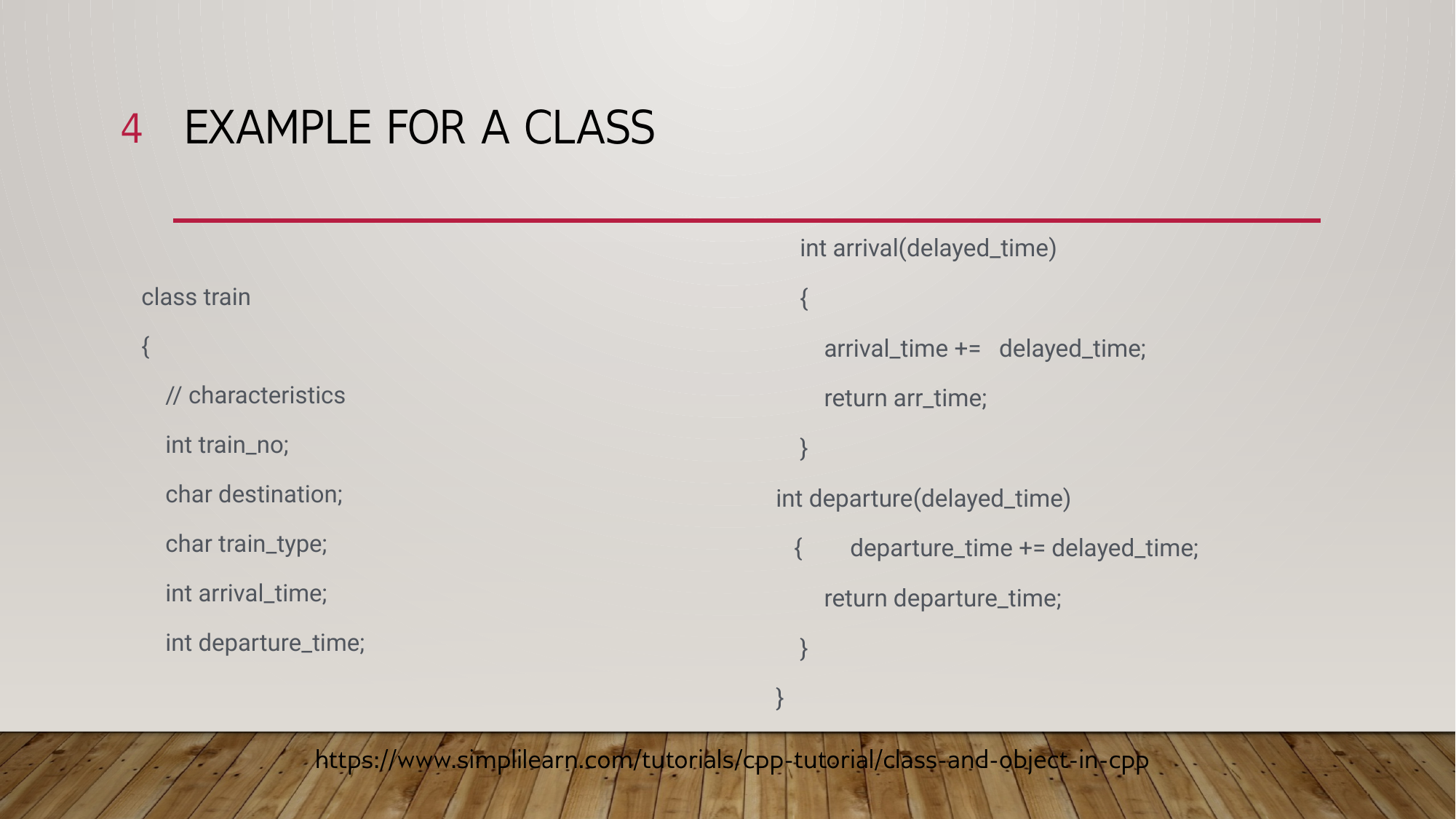

4
# Example for a class
    int arrival(delayed_time)
    {
        arrival_time +=   delayed_time;
        return arr_time;
    }
int departure(delayed_time)
   {        departure_time += delayed_time;
        return departure_time;
    }
}

class train
{
    // characteristics
    int train_no;
    char destination;
    char train_type;
    int arrival_time;
    int departure_time;

https://www.simplilearn.com/tutorials/cpp-tutorial/class-and-object-in-cpp